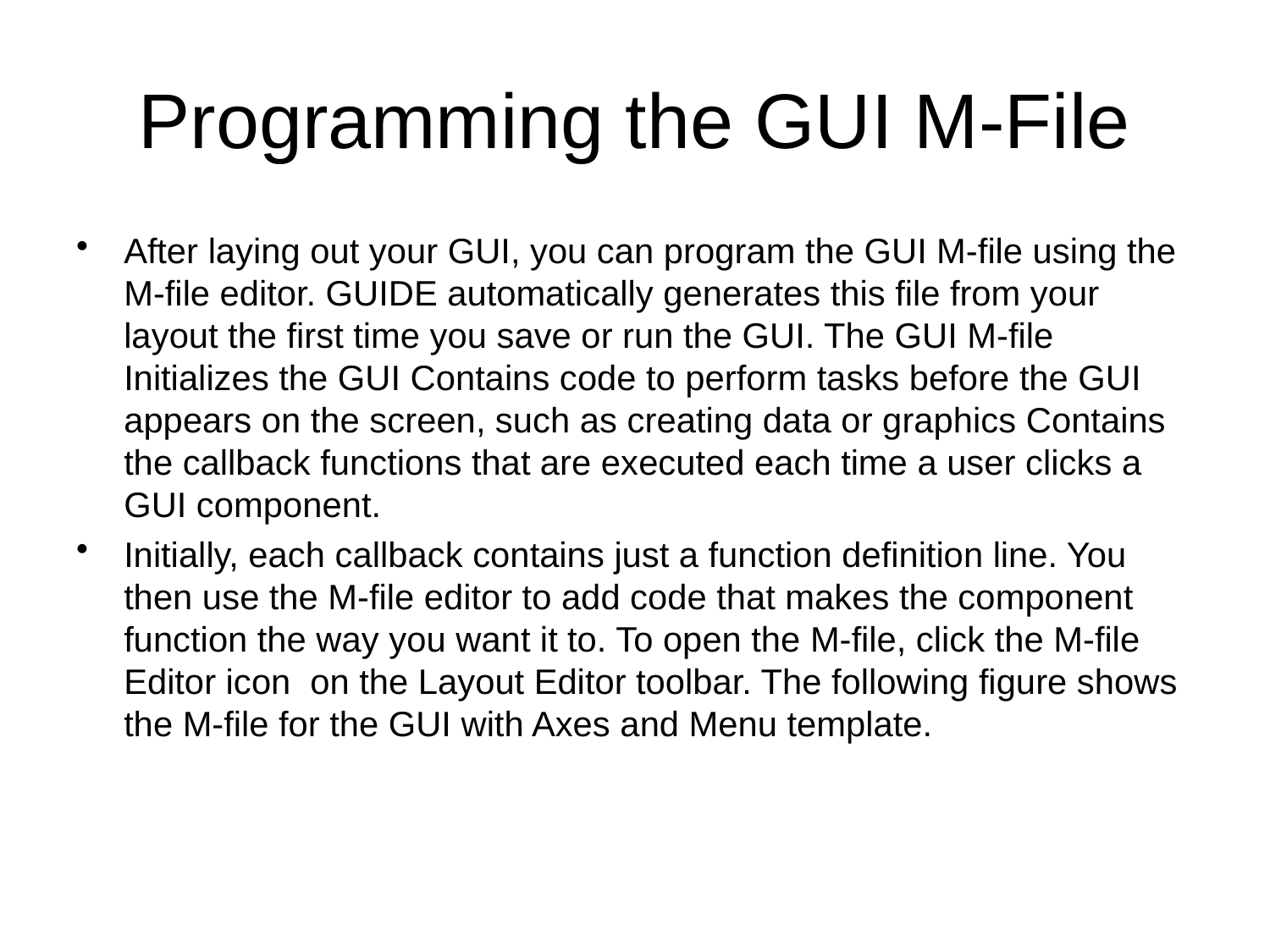

# Programming the GUI M-File
After laying out your GUI, you can program the GUI M-file using the M-file editor. GUIDE automatically generates this file from your layout the first time you save or run the GUI. The GUI M-file Initializes the GUI Contains code to perform tasks before the GUI appears on the screen, such as creating data or graphics Contains the callback functions that are executed each time a user clicks a GUI component.
Initially, each callback contains just a function definition line. You then use the M-file editor to add code that makes the component function the way you want it to. To open the M-file, click the M-file Editor icon  on the Layout Editor toolbar. The following figure shows the M-file for the GUI with Axes and Menu template.